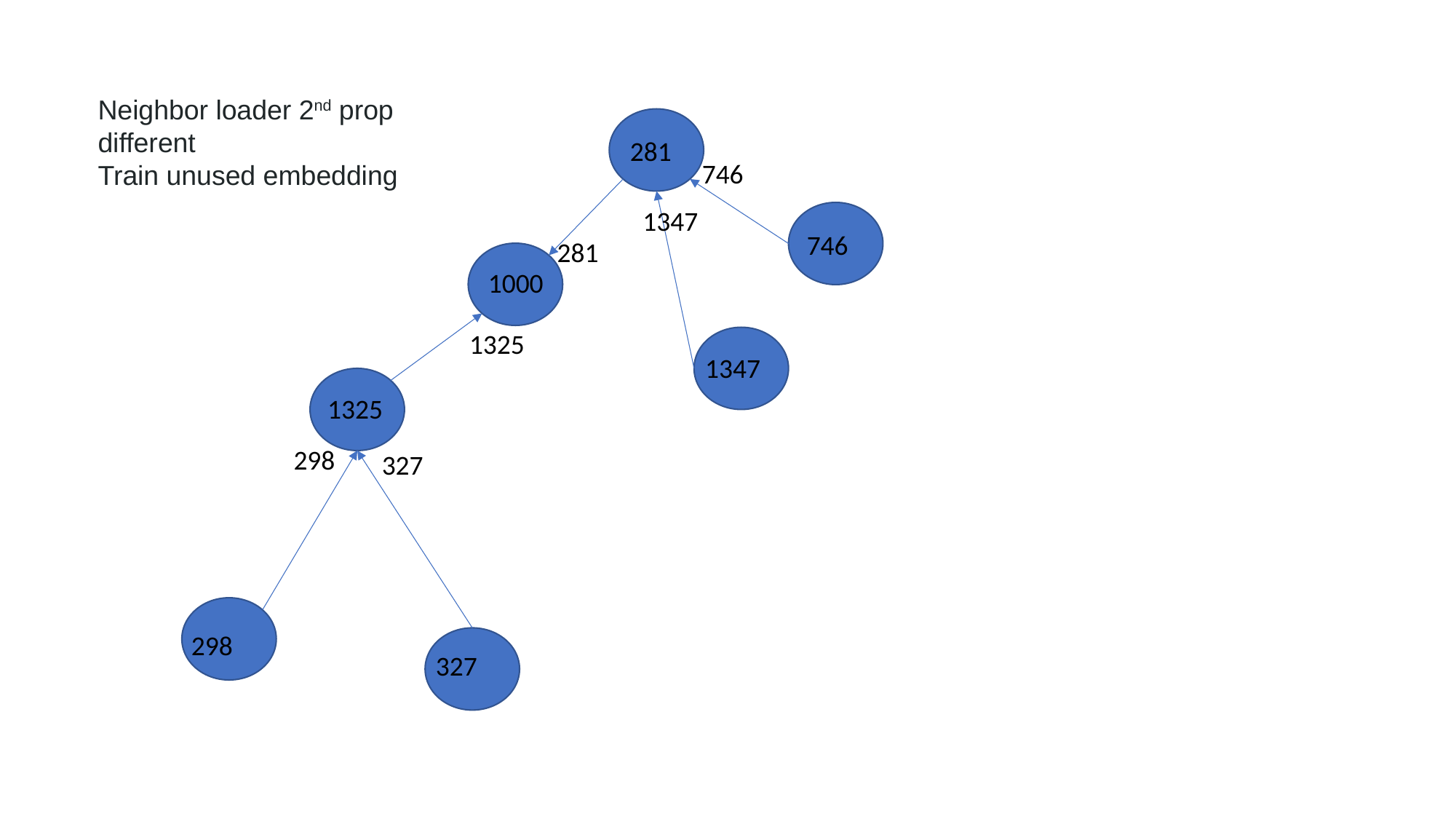

Neighbor loader 2nd prop
different
Train unused embedding

281
746
1347

746
281

1000
1325

1347

1325
298
327

298

327